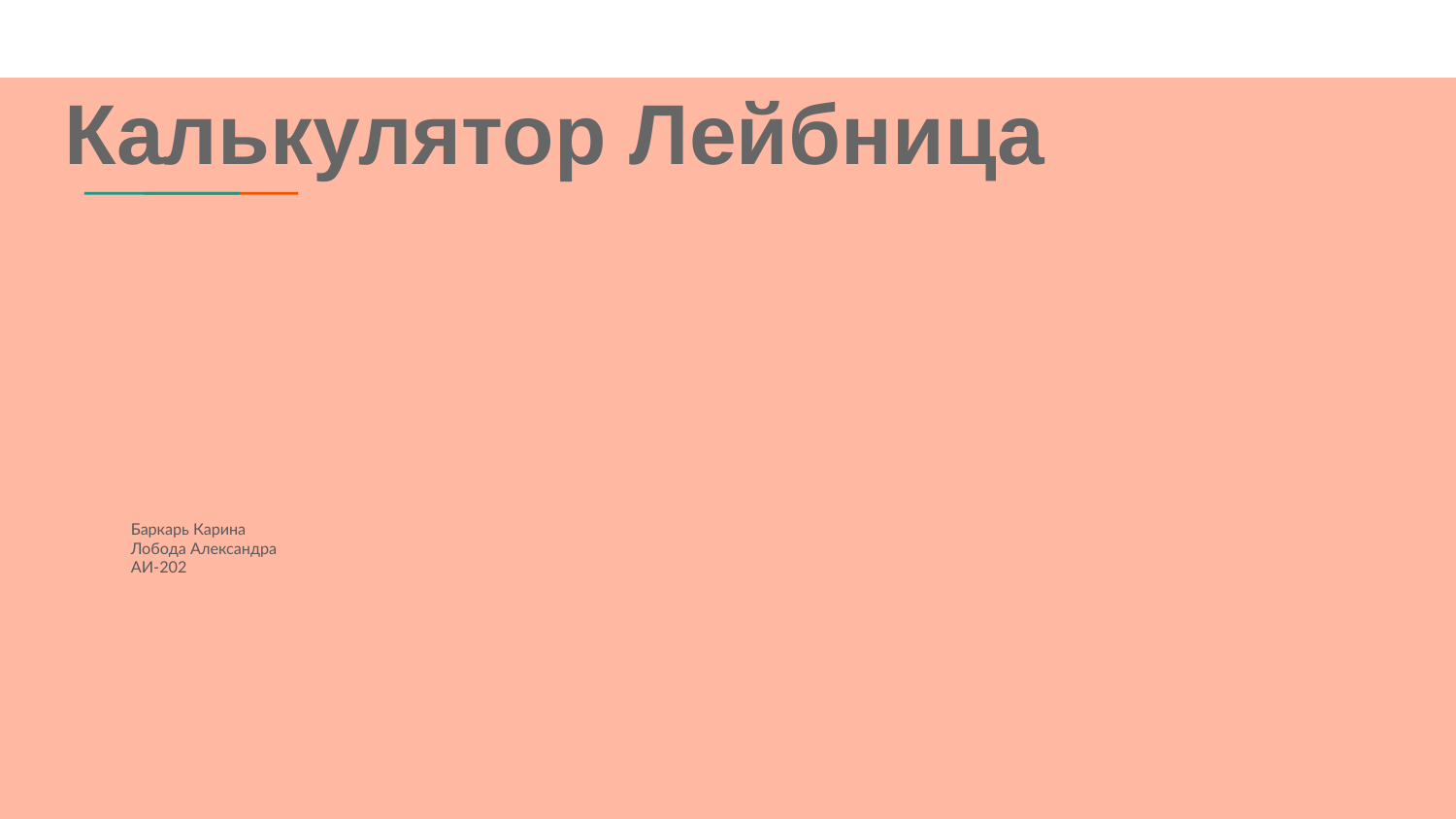

# Калькулятор Лейбница
Баркарь Карина
Лобода Александра
АИ-202